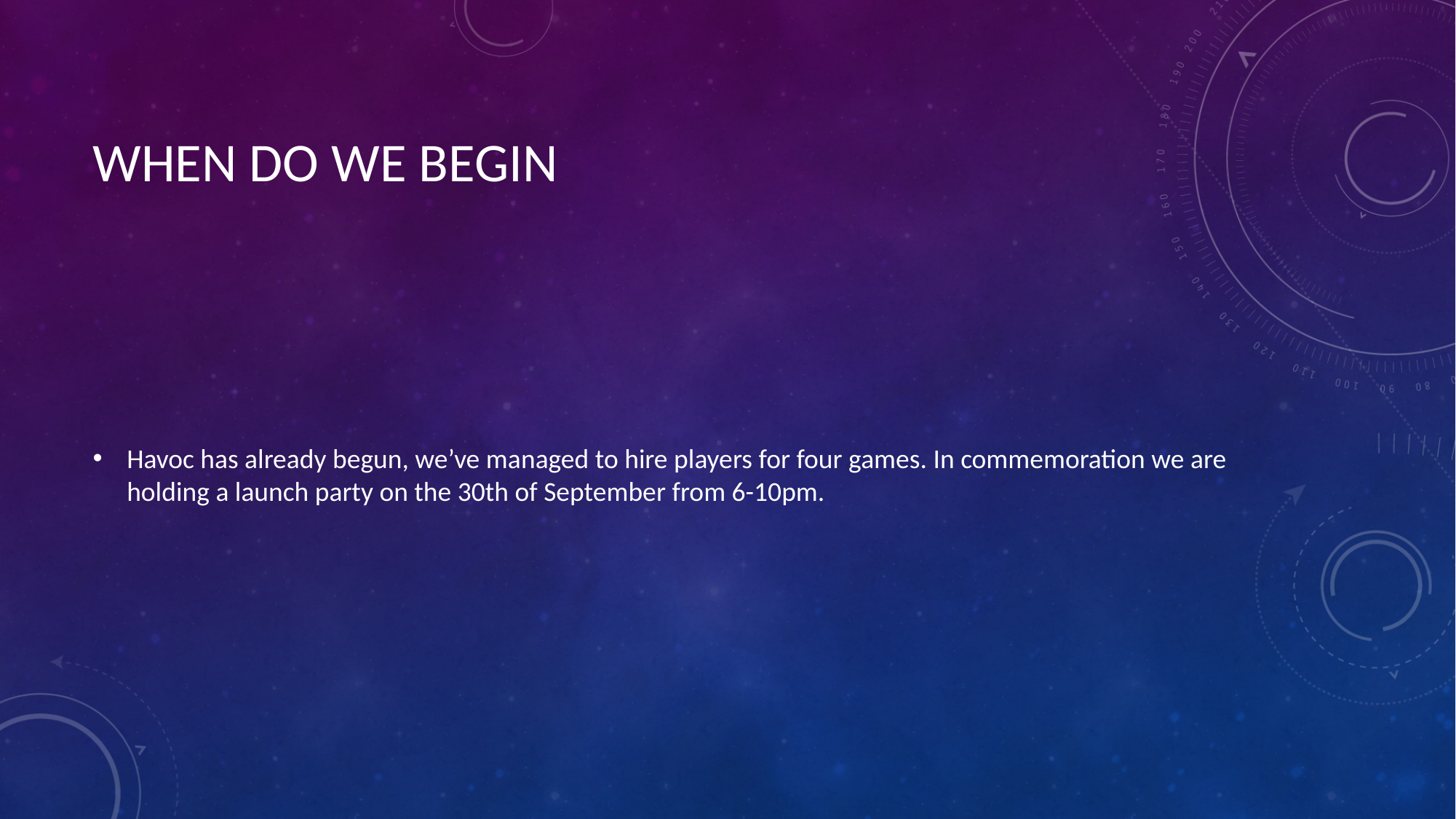

# When do we begin
Havoc has already begun, we’ve managed to hire players for four games. In commemoration we are holding a launch party on the 30th of September from 6-10pm.